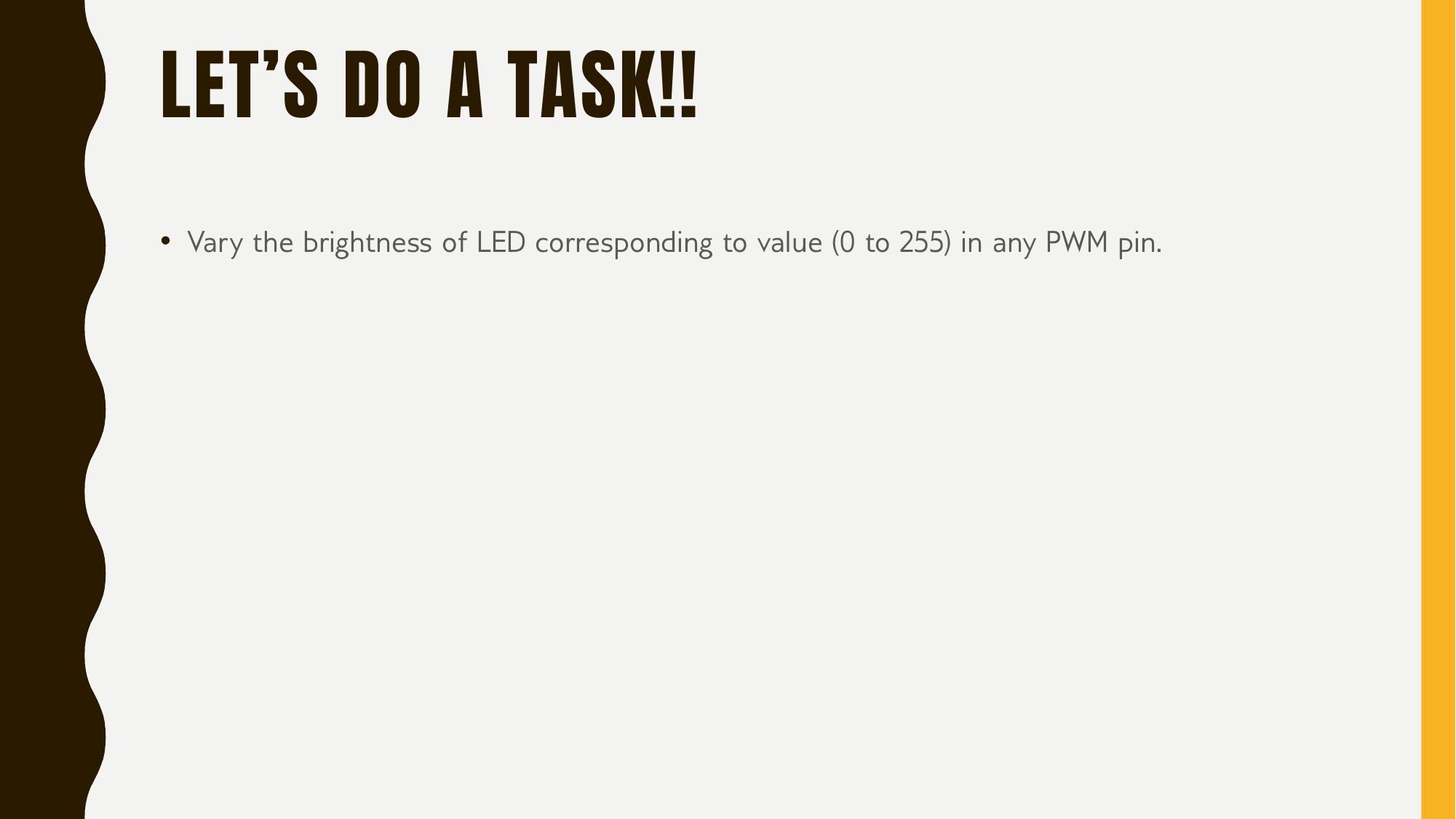

# Let’s do a task!!

Vary the brightness of LED corresponding to value (0 to 255) in any PWM pin.